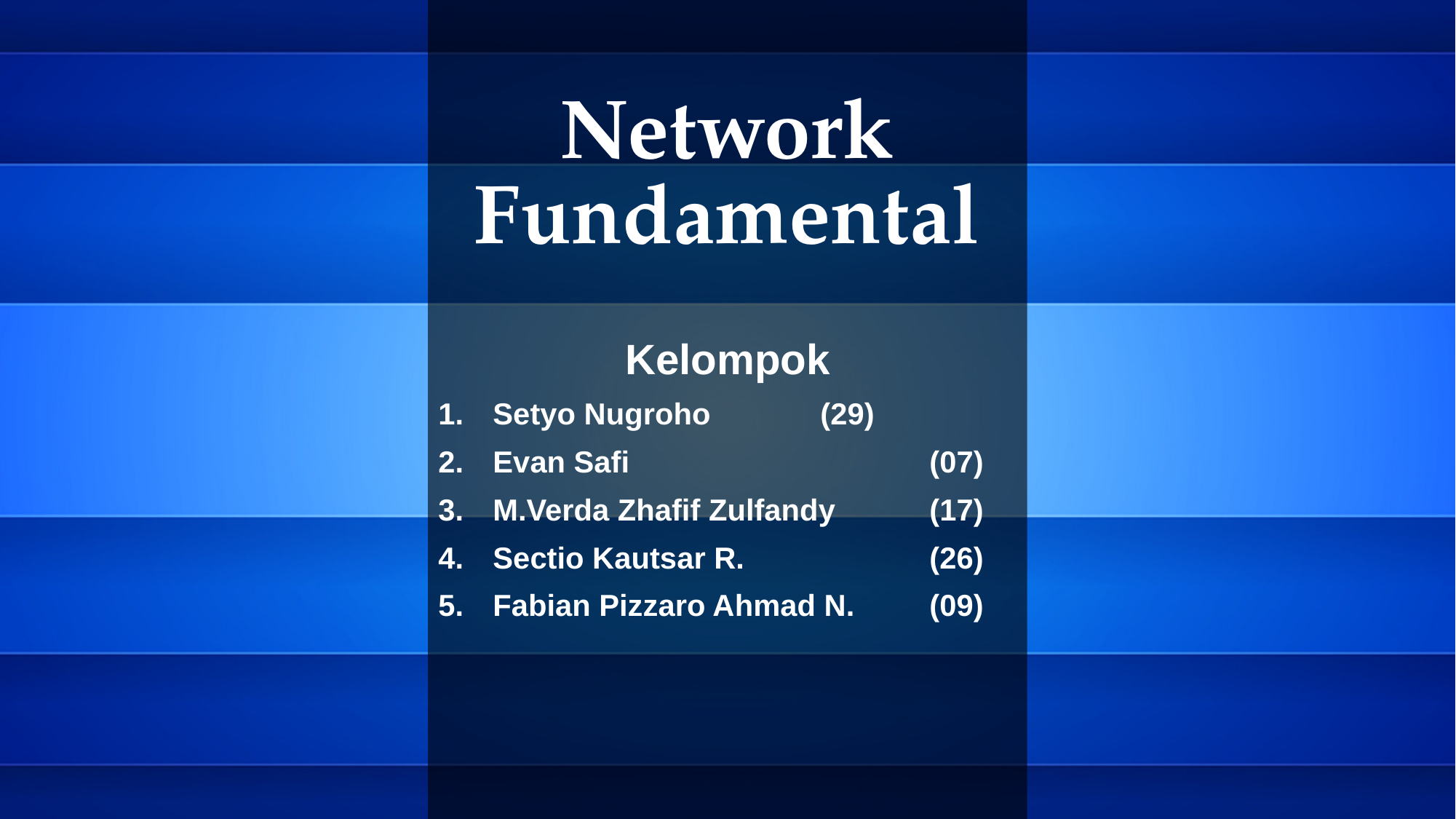

# Network Fundamental
Kelompok
Setyo Nugroho		(29)
Evan Safi			(07)
M.Verda Zhafif Zulfandy	(17)
Sectio Kautsar R.		(26)
Fabian Pizzaro Ahmad N.	(09)